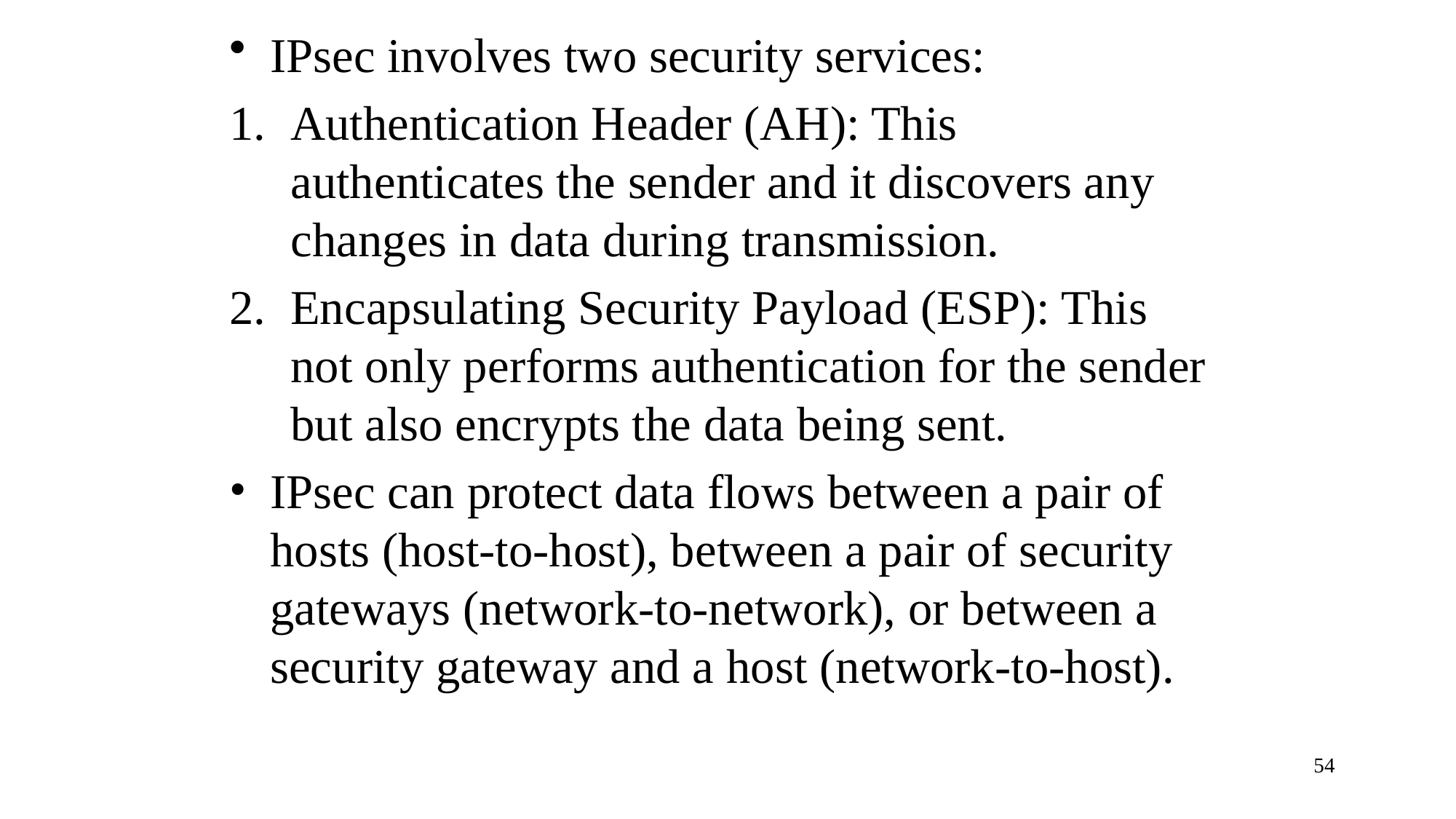

IPsec involves two security services:
Authentication Header (AH): This authenticates the sender and it discovers any changes in data during transmission.
Encapsulating Security Payload (ESP): This not only performs authentication for the sender but also encrypts the data being sent.
IPsec can protect data flows between a pair of hosts (host-to-host), between a pair of security gateways (network-to-network), or between a security gateway and a host (network-to-host).
54